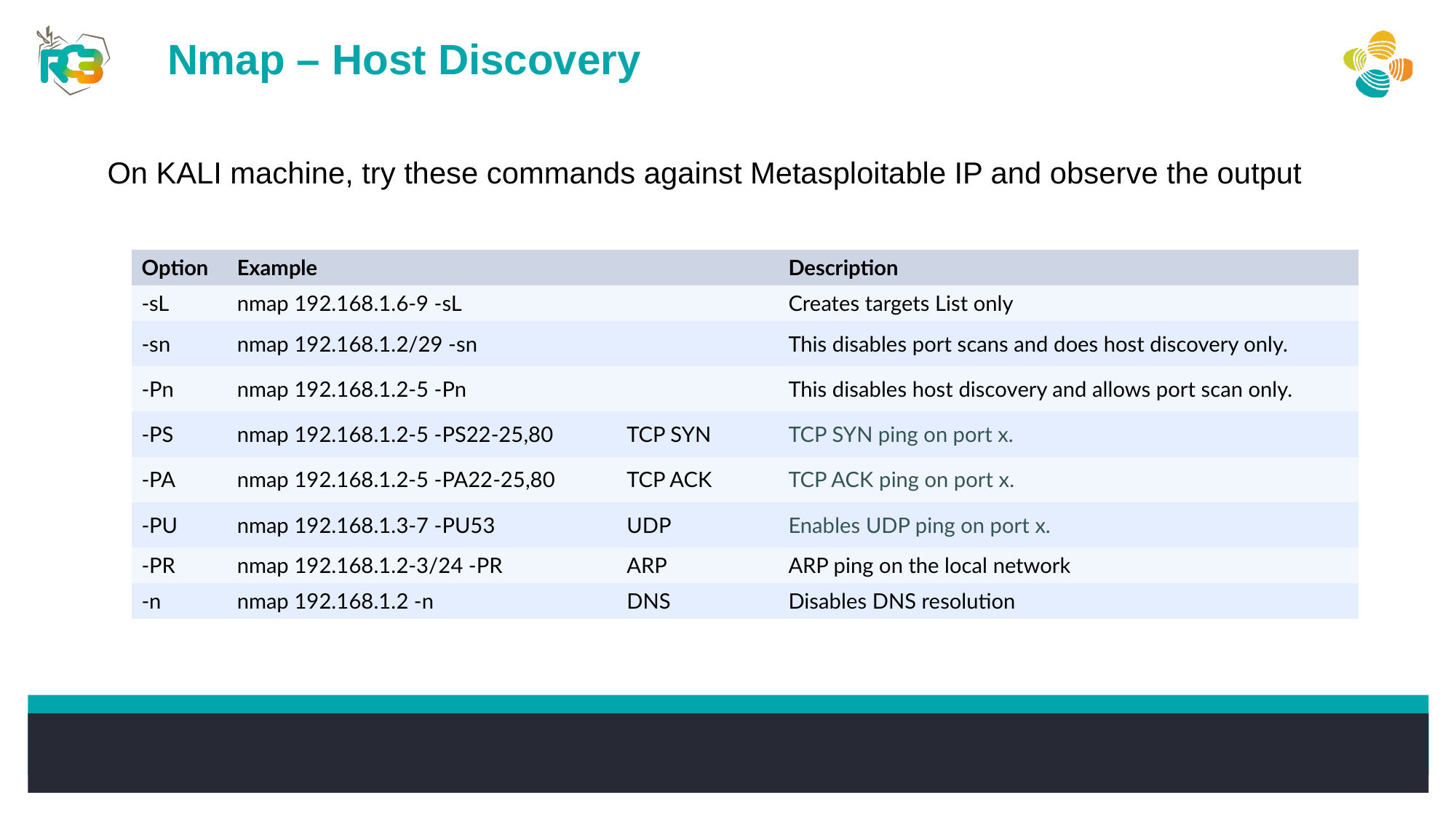

Nmap – Host Discovery

On KALI machine, try these commands against Metasploitable IP and observe the output

| Option | Example |  | Description |
| --- | --- | --- | --- |
| -sL | nmap 192.168.1.6-9 -sL |  | Creates targets List only |
| -sn | nmap 192.168.1.2/29 -sn |  | This disables port scans and does host discovery only. |
| -Pn | nmap 192.168.1.2-5 -Pn |  | This disables host discovery and allows port scan only. |
| -PS | nmap 192.168.1.2-5 -PS22-25,80 | TCP SYN | TCP SYN ping on port x. |
| -PA | nmap 192.168.1.2-5 -PA22-25,80 | TCP ACK | TCP ACK ping on port x. |
| -PU | nmap 192.168.1.3-7 -PU53 | UDP | Enables UDP ping on port x. |
| -PR | nmap 192.168.1.2-3/24 -PR | ARP | ARP ping on the local network |
| -n | nmap 192.168.1.2 -n | DNS | Disables DNS resolution |